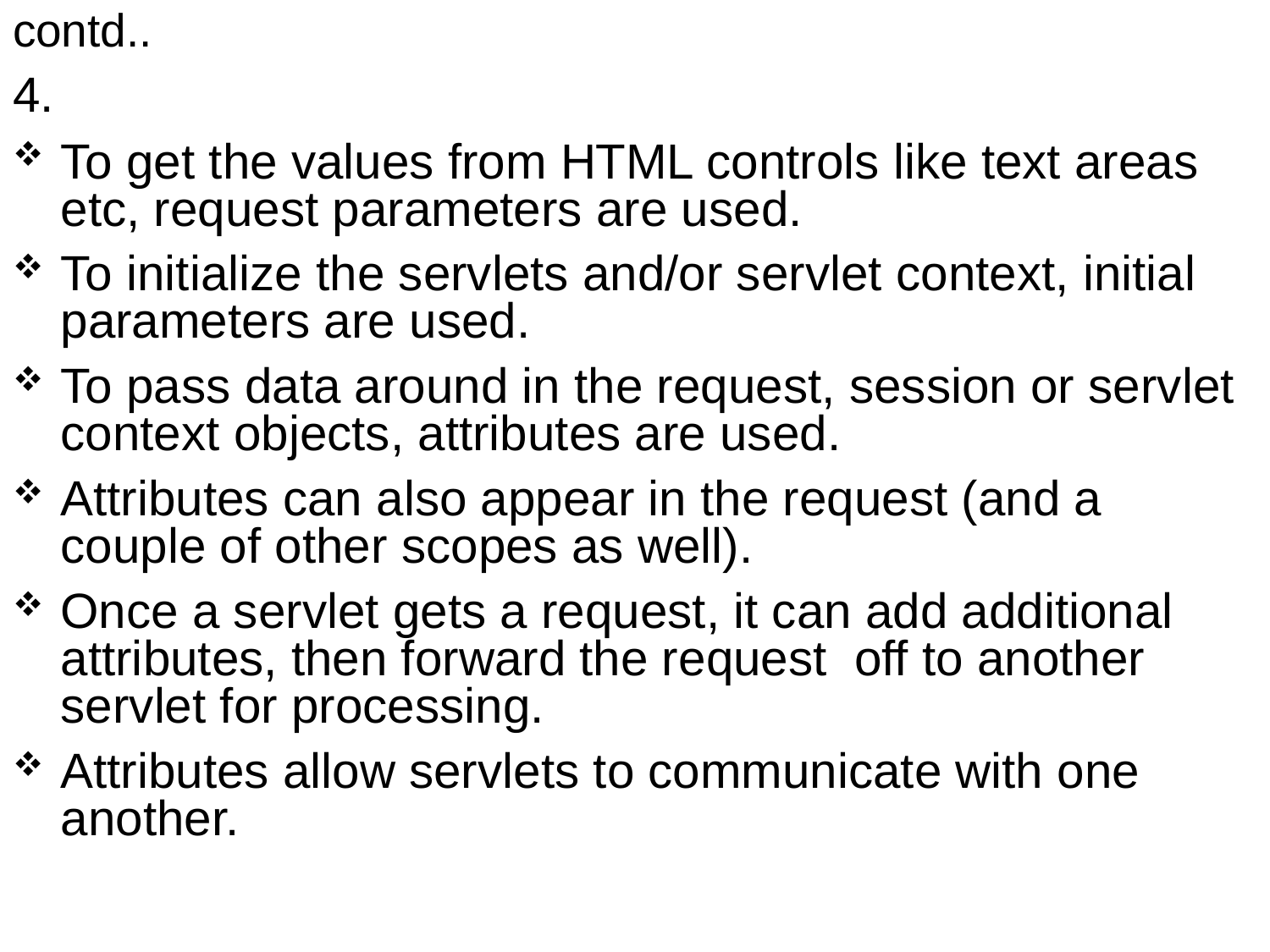

# contd..
4.
To get the values from HTML controls like text areas etc, request parameters are used.
To initialize the servlets and/or servlet context, initial parameters are used.
To pass data around in the request, session or servlet context objects, attributes are used.
Attributes can also appear in the request (and a couple of other scopes as well).
Once a servlet gets a request, it can add additional attributes, then forward the request  off to another servlet for processing.
Attributes allow servlets to communicate with one another.